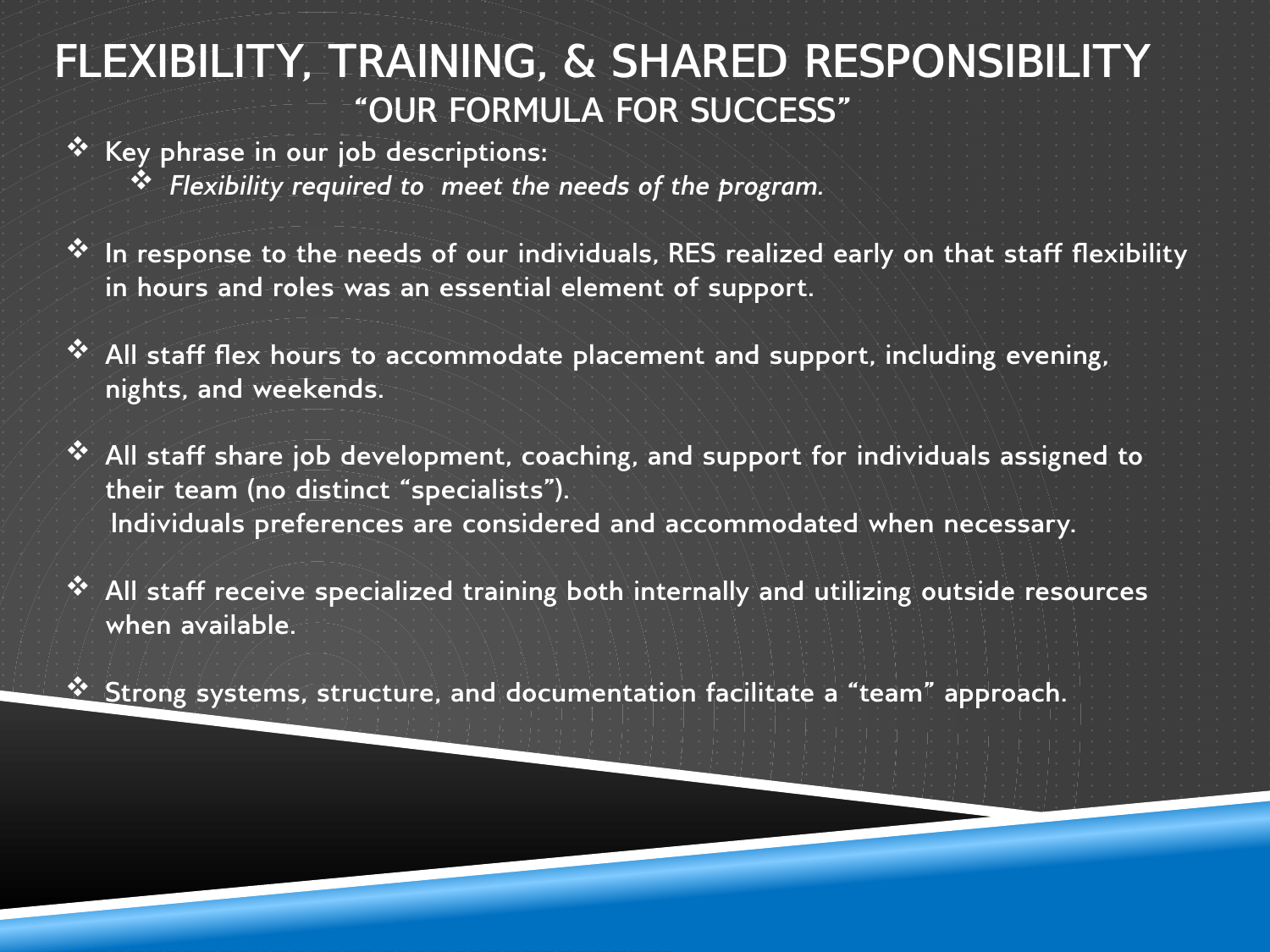

# Flexibility, Training, & shared responsibility “our formula for success”
Key phrase in our job descriptions:
Flexibility required to  meet the needs of the program.

In response to the needs of our individuals, RES realized early on that staff flexibility in hours and roles was an essential element of support.

All staff flex hours to accommodate placement and support, including evening, nights, and weekends.

All staff share job development, coaching, and support for individuals assigned to their team (no distinct “specialists”).
     Individuals preferences are considered and accommodated when necessary.

All staff receive specialized training both internally and utilizing outside resources when available.

Strong systems, structure, and documentation facilitate a “team” approach.